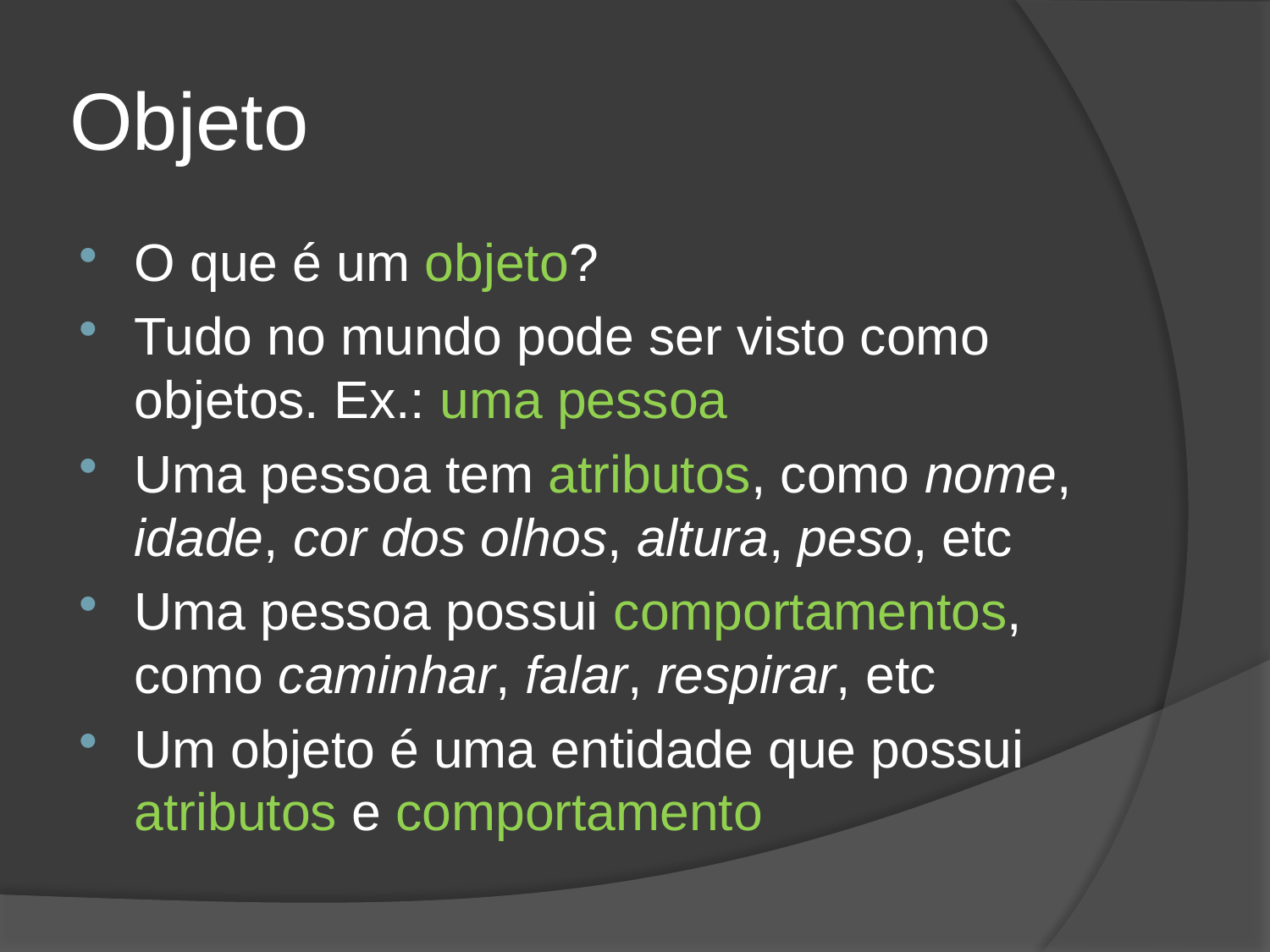

# Objeto
O que é um objeto?
Tudo no mundo pode ser visto como objetos. Ex.: uma pessoa
Uma pessoa tem atributos, como nome, idade, cor dos olhos, altura, peso, etc
Uma pessoa possui comportamentos, como caminhar, falar, respirar, etc
Um objeto é uma entidade que possui atributos e comportamento